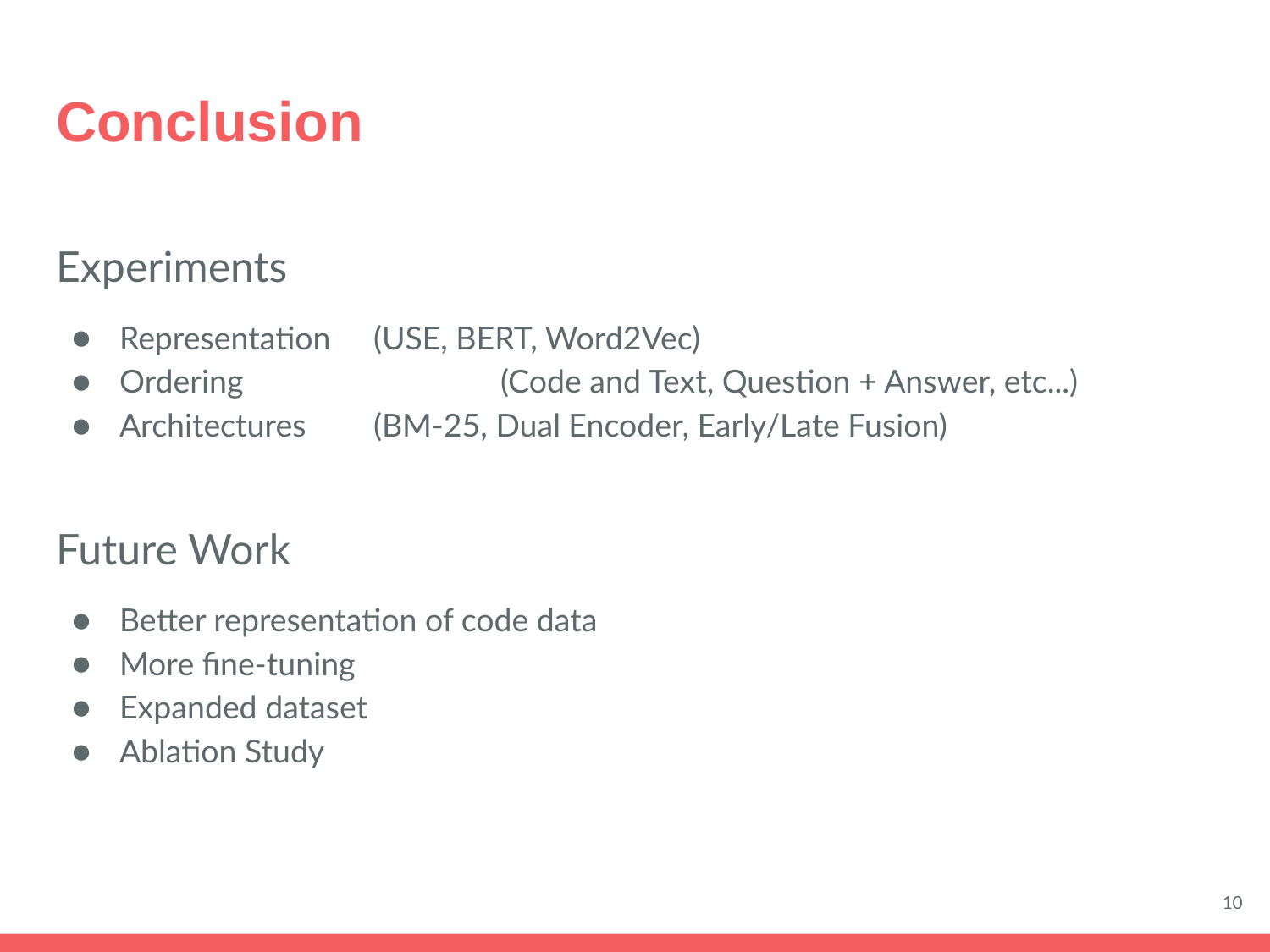

# Conclusion
Experiments
Representation 	(USE, BERT, Word2Vec)
Ordering 		(Code and Text, Question + Answer, etc...)
Architectures 	(BM-25, Dual Encoder, Early/Late Fusion)
Future Work
Better representation of code data
More fine-tuning
Expanded dataset
Ablation Study
10